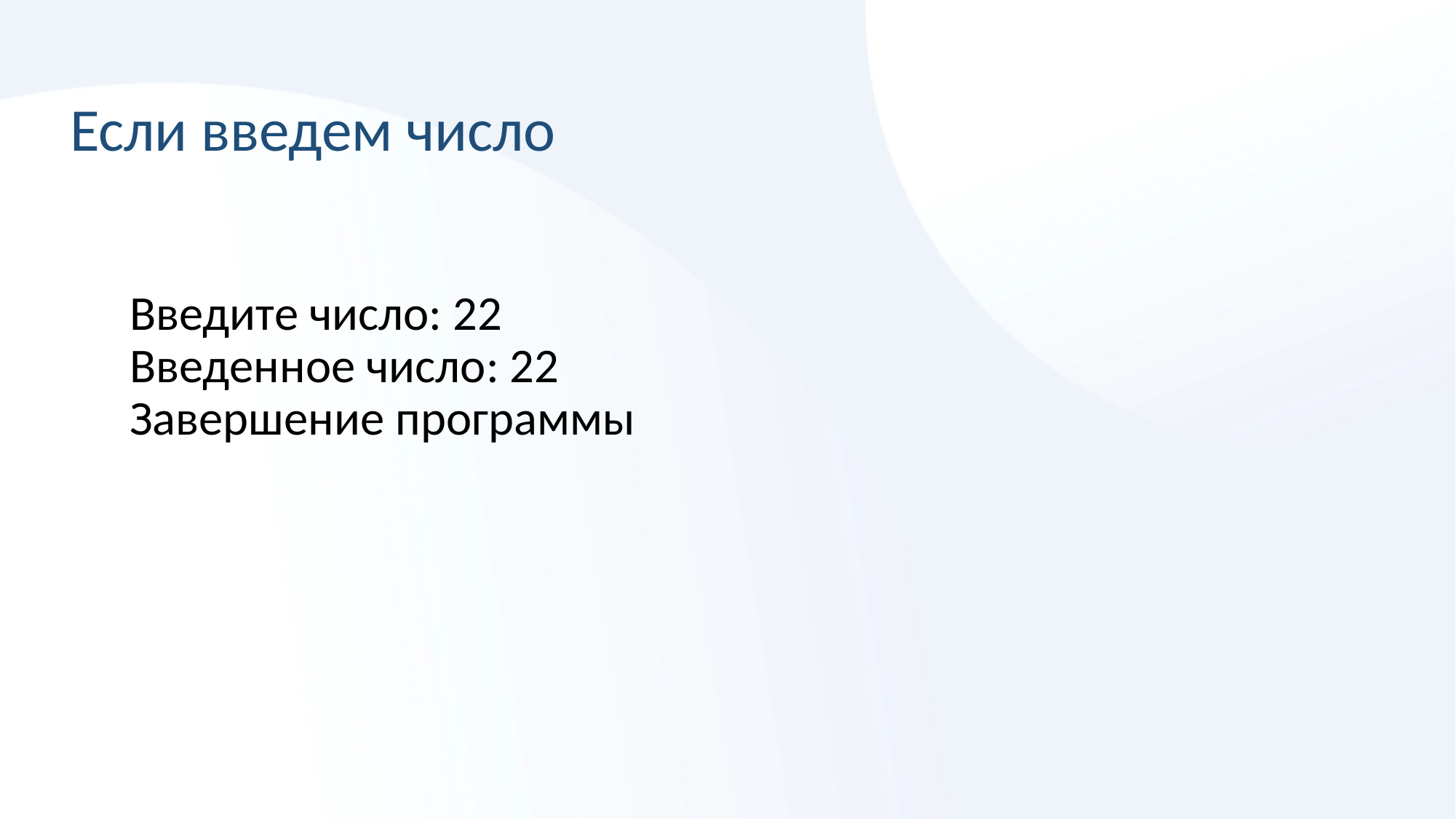

Если введем число
# Введите число: 22 Введенное число: 22 Завершение программы